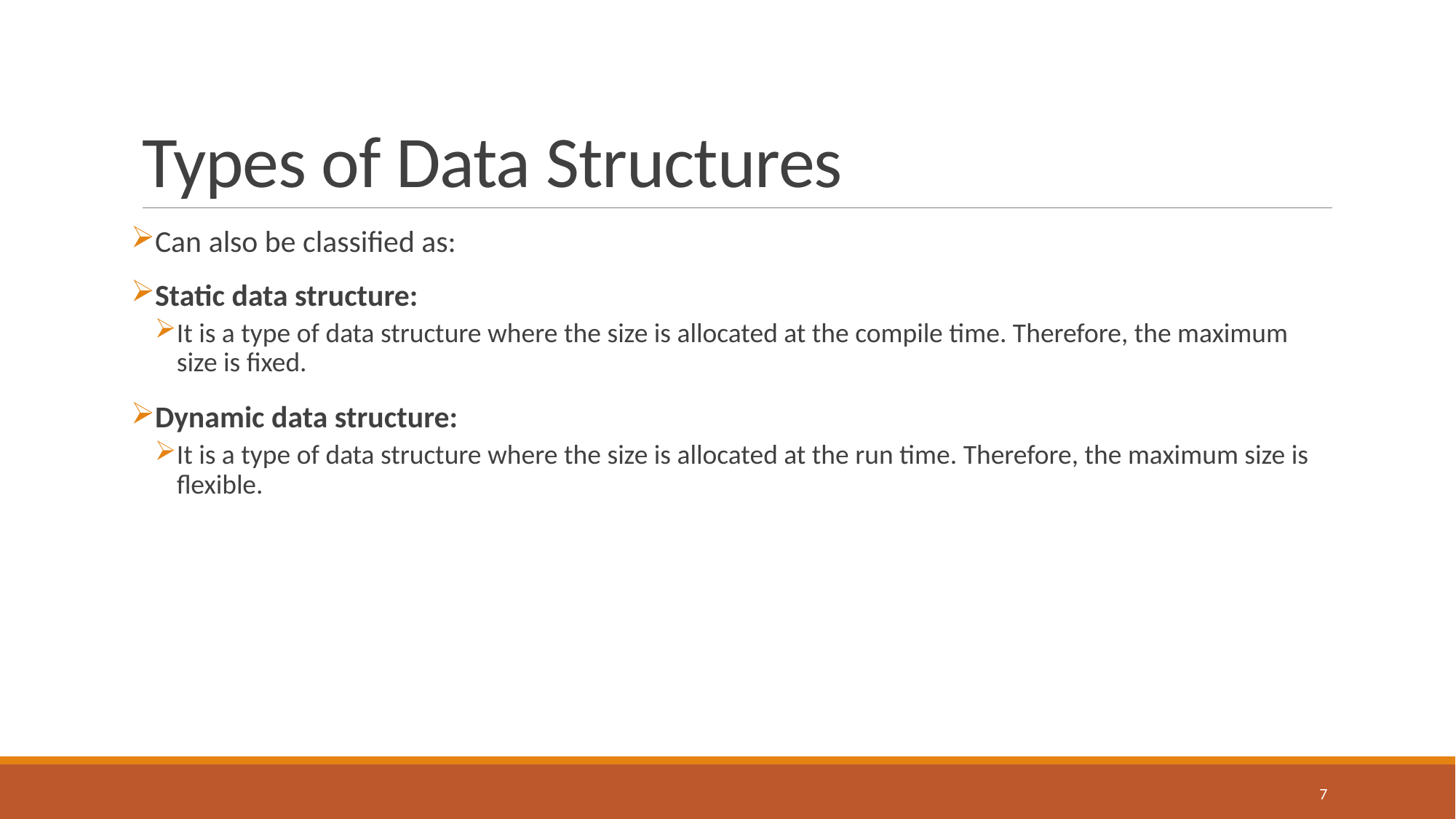

# Types of Data Structures
Can also be classified as:
Static data structure:
It is a type of data structure where the size is allocated at the compile time. Therefore, the maximum size is fixed.
Dynamic data structure:
It is a type of data structure where the size is allocated at the run time. Therefore, the maximum size is flexible.

7